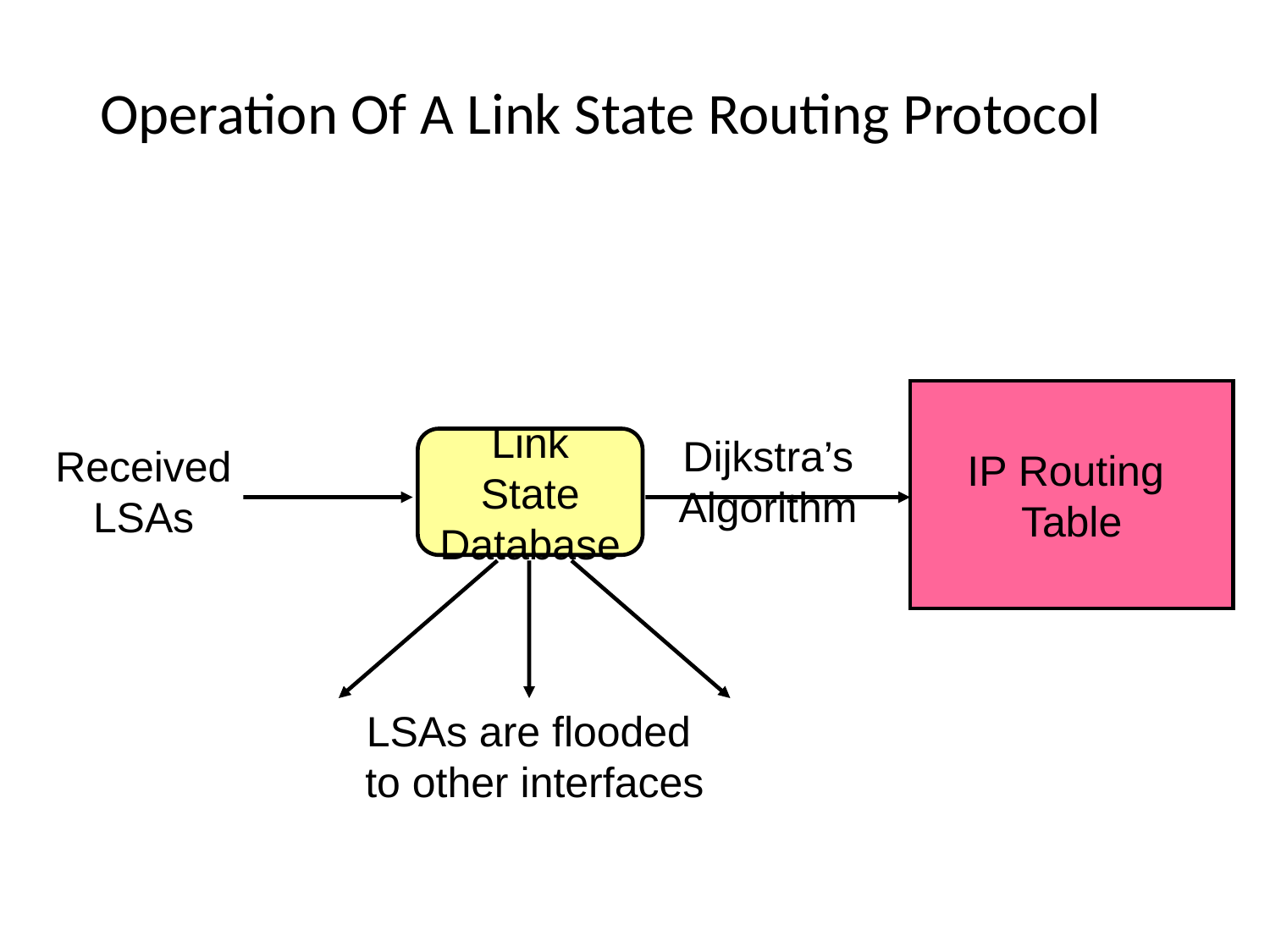

# Operation Of A Link State Routing Protocol
IP Routing
Table
Link State
Database
Dijkstra’s
Algorithm
Received
LSAs

LSAs are flooded
to other interfaces